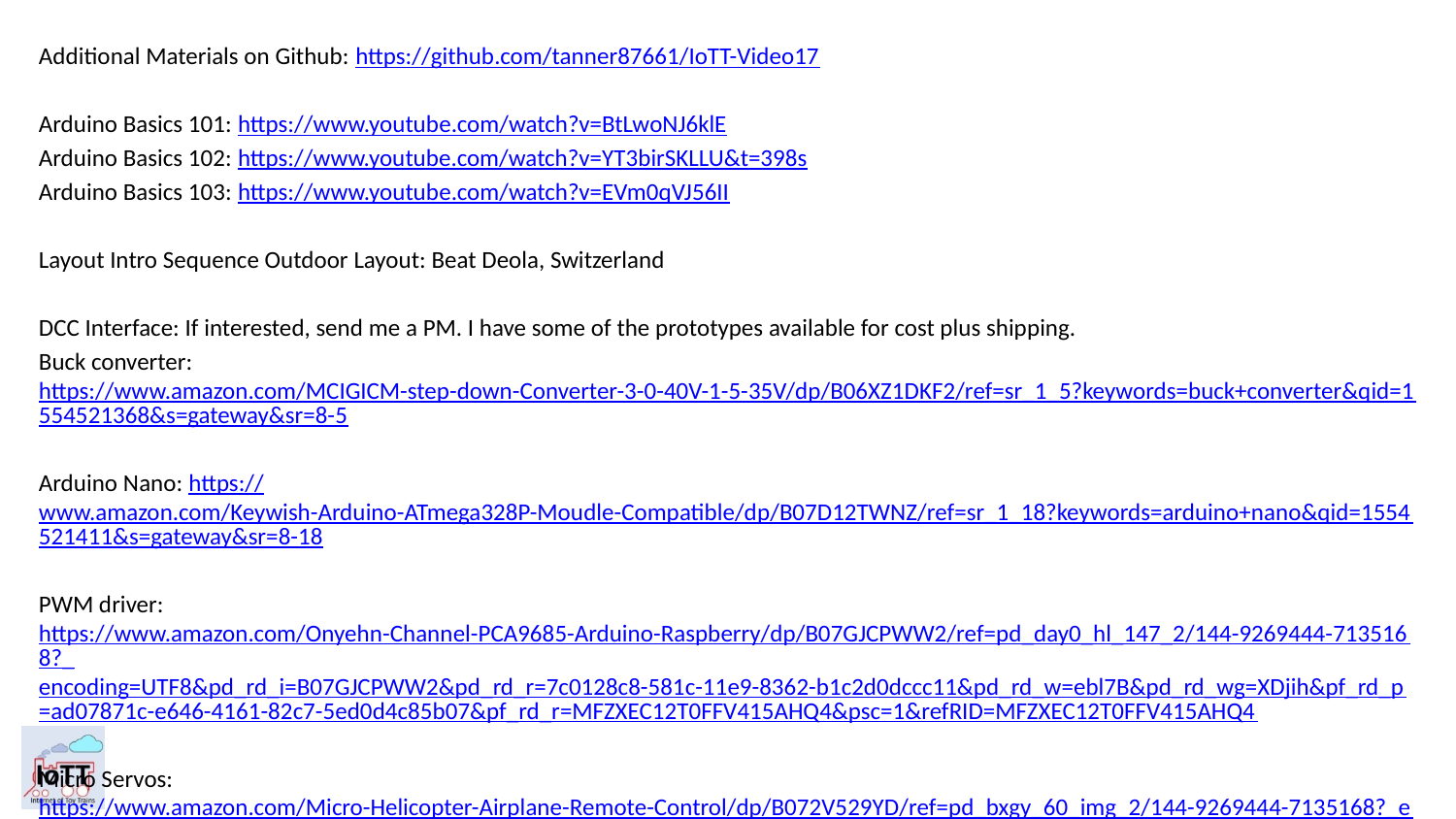

Additional Materials on Github: https://github.com/tanner87661/IoTT-Video17

Arduino Basics 101: https://www.youtube.com/watch?v=BtLwoNJ6klE
Arduino Basics 102: https://www.youtube.com/watch?v=YT3birSKLLU&t=398s
Arduino Basics 103: https://www.youtube.com/watch?v=EVm0qVJ56II

Layout Intro Sequence Outdoor Layout: Beat Deola, Switzerland​

DCC Interface: If interested, send me a PM. I have some of the prototypes available for cost plus shipping.
Buck converter: https://www.amazon.com/MCIGICM-step-down-Converter-3-0-40V-1-5-35V/dp/B06XZ1DKF2/ref=sr_1_5?keywords=buck+converter&qid=1554521368&s=gateway&sr=8-5

Arduino Nano: https://www.amazon.com/Keywish-Arduino-ATmega328P-Moudle-Compatible/dp/B07D12TWNZ/ref=sr_1_18?keywords=arduino+nano&qid=1554521411&s=gateway&sr=8-18

PWM driver: https://www.amazon.com/Onyehn-Channel-PCA9685-Arduino-Raspberry/dp/B07GJCPWW2/ref=pd_day0_hl_147_2/144-9269444-7135168?_encoding=UTF8&pd_rd_i=B07GJCPWW2&pd_rd_r=7c0128c8-581c-11e9-8362-b1c2d0dccc11&pd_rd_w=ebl7B&pd_rd_wg=XDjih&pf_rd_p=ad07871c-e646-4161-82c7-5ed0d4c85b07&pf_rd_r=MFZXEC12T0FFV415AHQ4&psc=1&refRID=MFZXEC12T0FFV415AHQ4

Micro Servos: https://www.amazon.com/Micro-Helicopter-Airplane-Remote-Control/dp/B072V529YD/ref=pd_bxgy_60_img_2/144-9269444-7135168?_encoding=UTF8&pd_rd_i=B072V529YD&pd_rd_r=86eda38f-581c-11e9-9502-091092cc734e&pd_rd_w=OfHyY&pd_rd_wg=VPeRR&pf_rd_p=a2006322-0bc0-4db9-a08e-d168c18ce6f0&pf_rd_r=PTY6VGCE68SEB9VVHH2E&psc=1&refRID=PTY6VGCE68SEB9VVHH2E